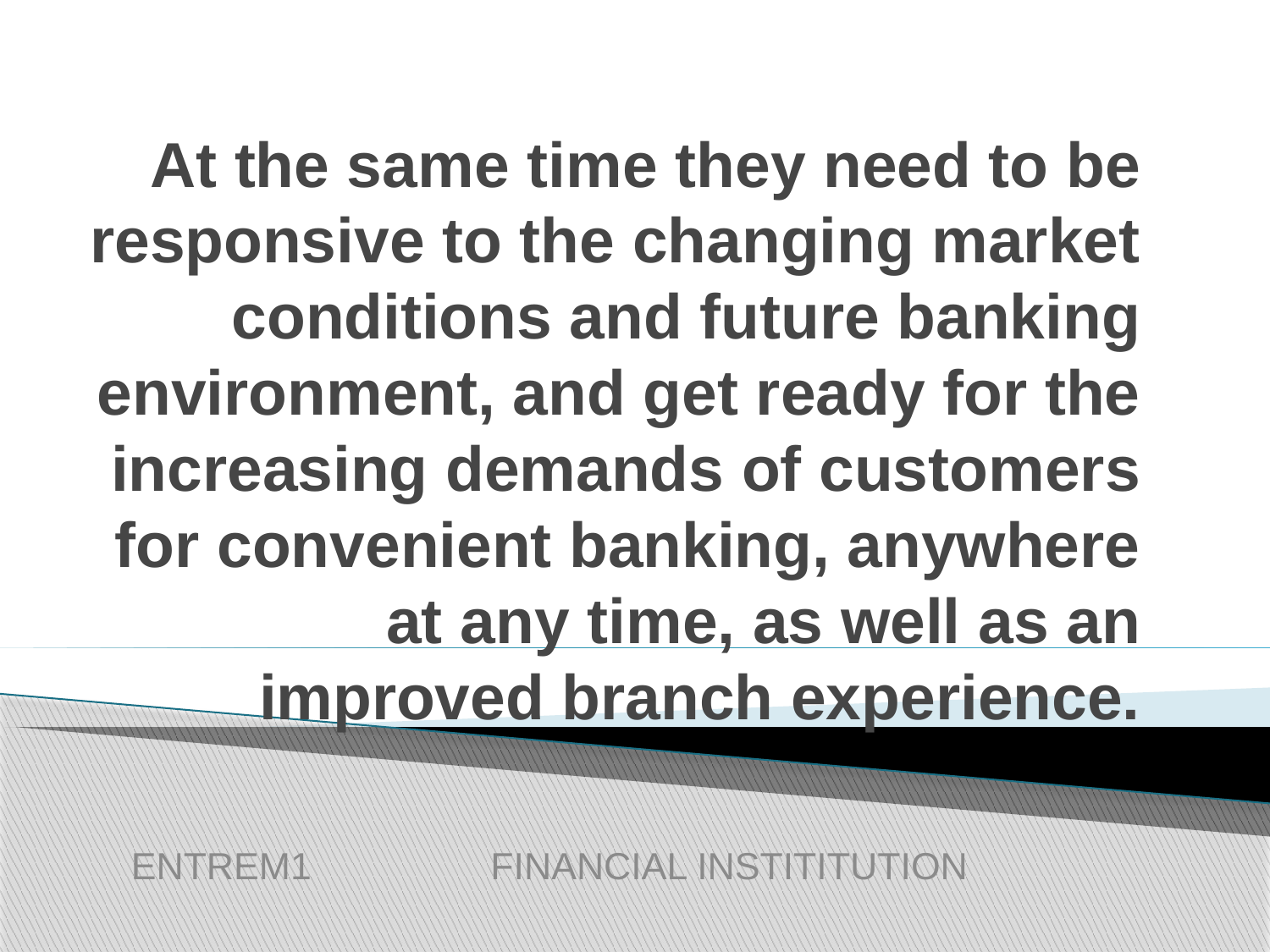

# At the same time they need to be responsive to the changing market conditions and future banking environment, and get ready for the increasing demands of customers for convenient banking, anywhere at any time, as well as an improved branch experience.

ENTREM1                 FINANCIAL INSTITITUTION